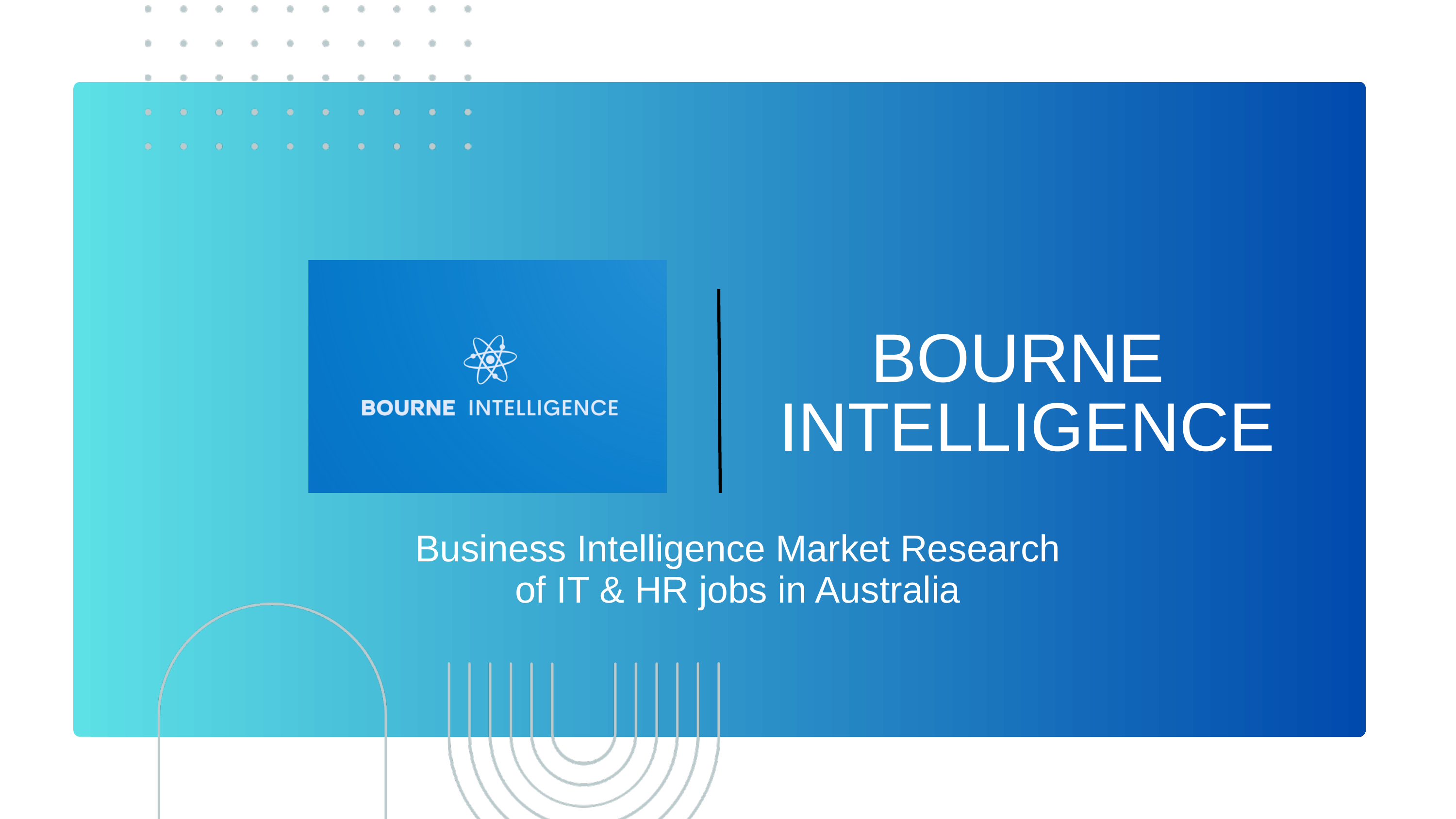

BOURNE
INTELLIGENCE
Business Intelligence Market Research of IT & HR jobs in Australia